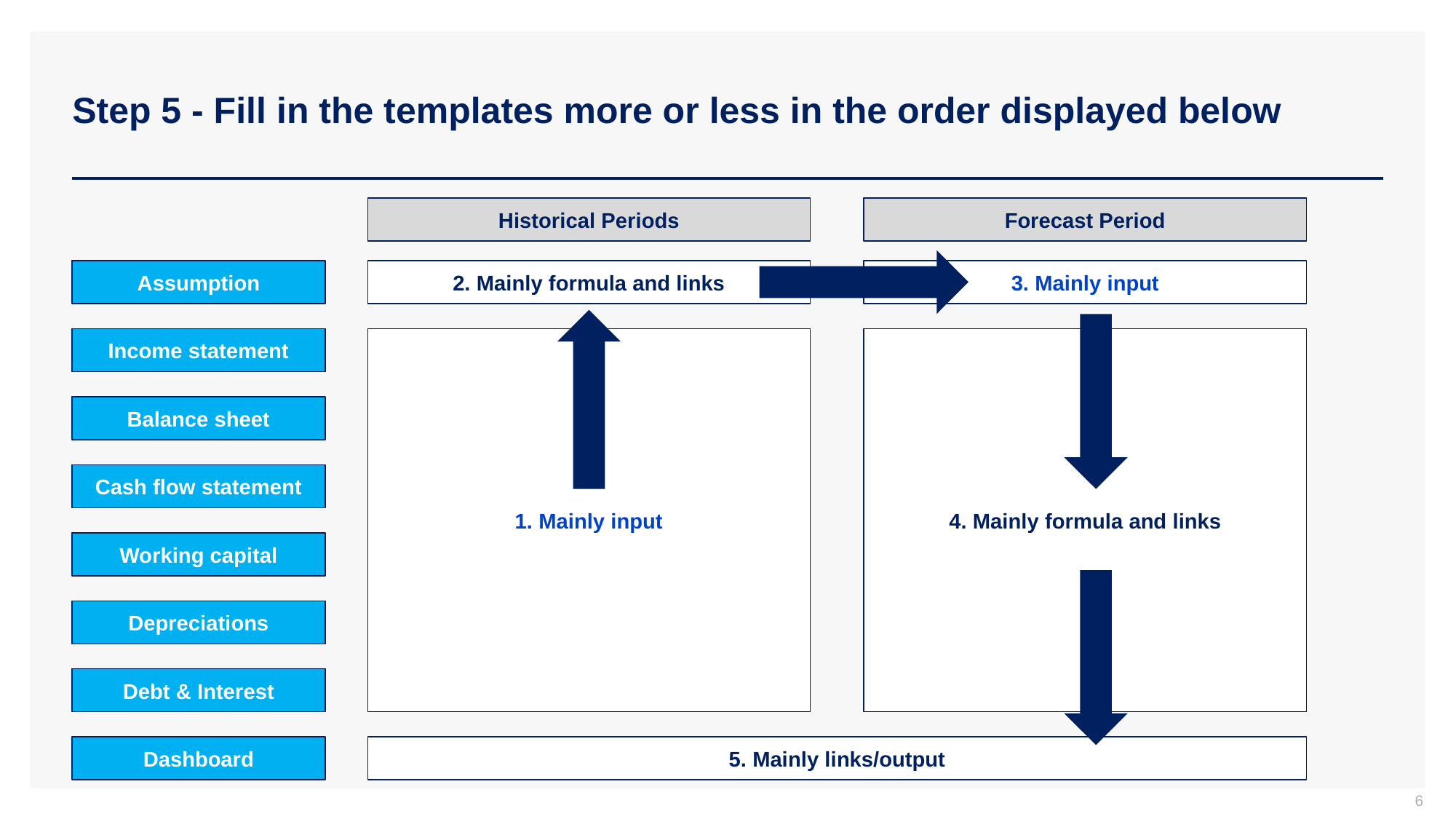

# Step 5 - Fill in the templates more or less in the order displayed below

Historical Periods
Forecast Period
Assumption
2. Mainly formula and links
3. Mainly input

1. Mainly input
Income statement
4. Mainly formula and links
Balance sheet
Cash flow statement
Working capital

Depreciations
Debt & Interest
Dashboard
5. Mainly links/output
6